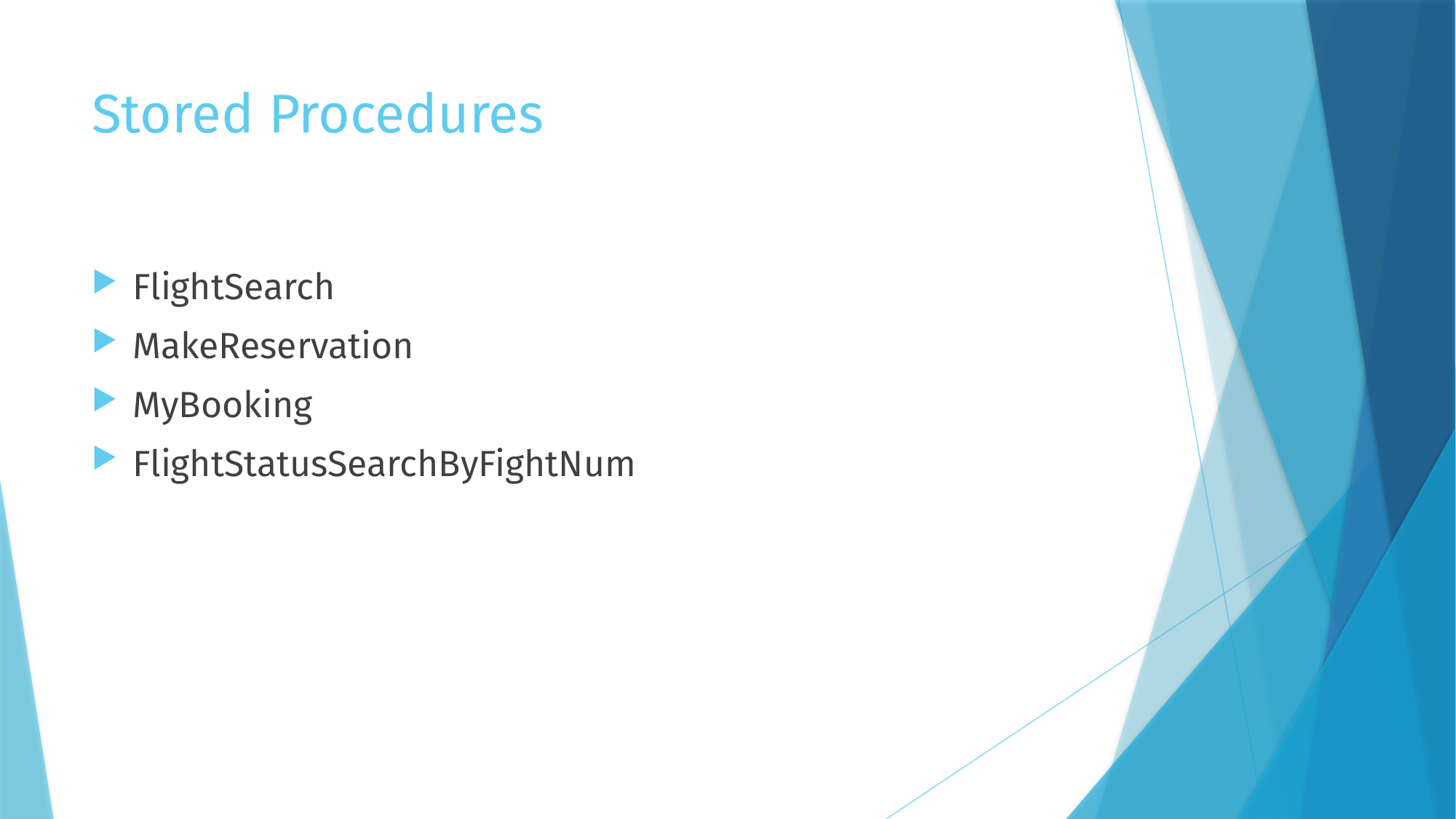

# Stored Procedures
FlightSearch
MakeReservation
MyBooking
FlightStatusSearchByFightNum